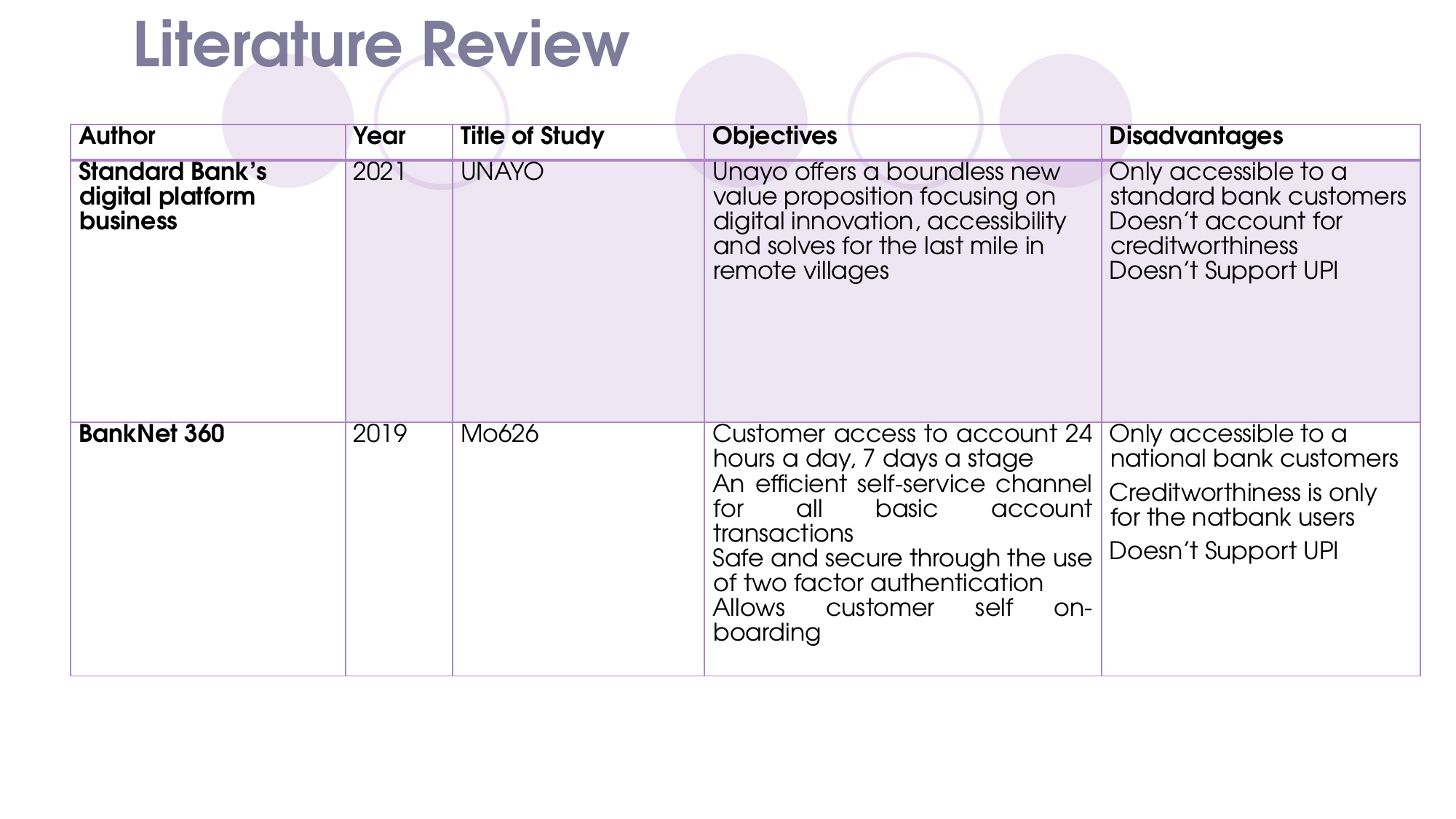

# Literature Review
| Author | Year | Title of Study | Objectives | Disadvantages |
| --- | --- | --- | --- | --- |
| Standard Bank’s digital platform business | 2021 | UNAYO | Unayo offers a boundless new value proposition focusing on digital innovation, accessibility and solves for the last mile in remote villages | Only accessible to a standard bank customers Doesn’t account for creditworthiness Doesn’t Support UPI |
| BankNet 360 | 2019 | Mo626 | Customer access to account 24 hours a day, 7 days a stage An efficient self-service channel for all basic account transactions Safe and secure through the use of two factor authentication Allows customer self on-boarding | Only accessible to a national bank customers Creditworthiness is only for the natbank users Doesn’t Support UPI |